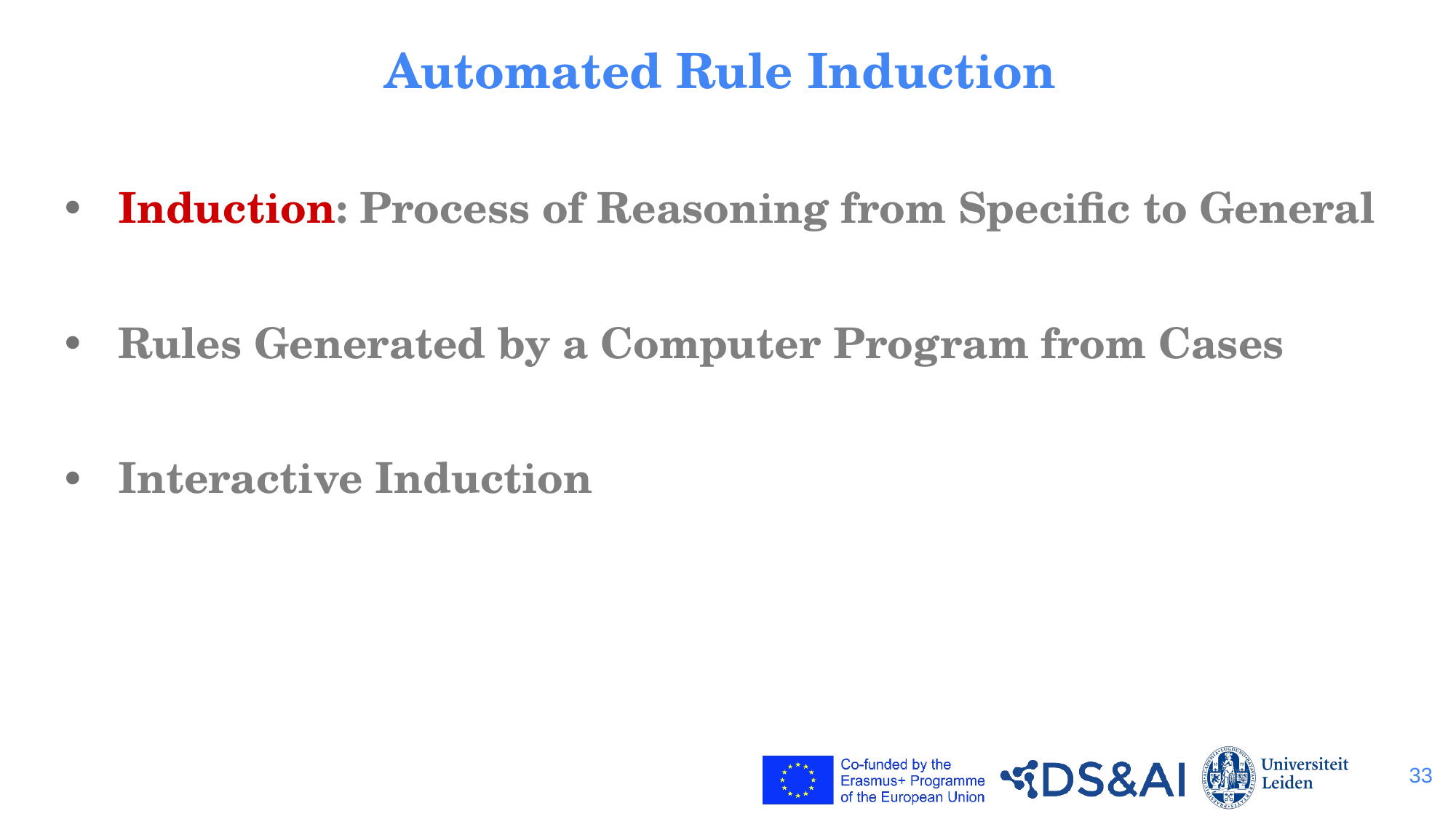

# Automated Rule Induction
Induction: Process of Reasoning from Specific to General

Rules Generated by a Computer Program from Cases

Interactive Induction
33